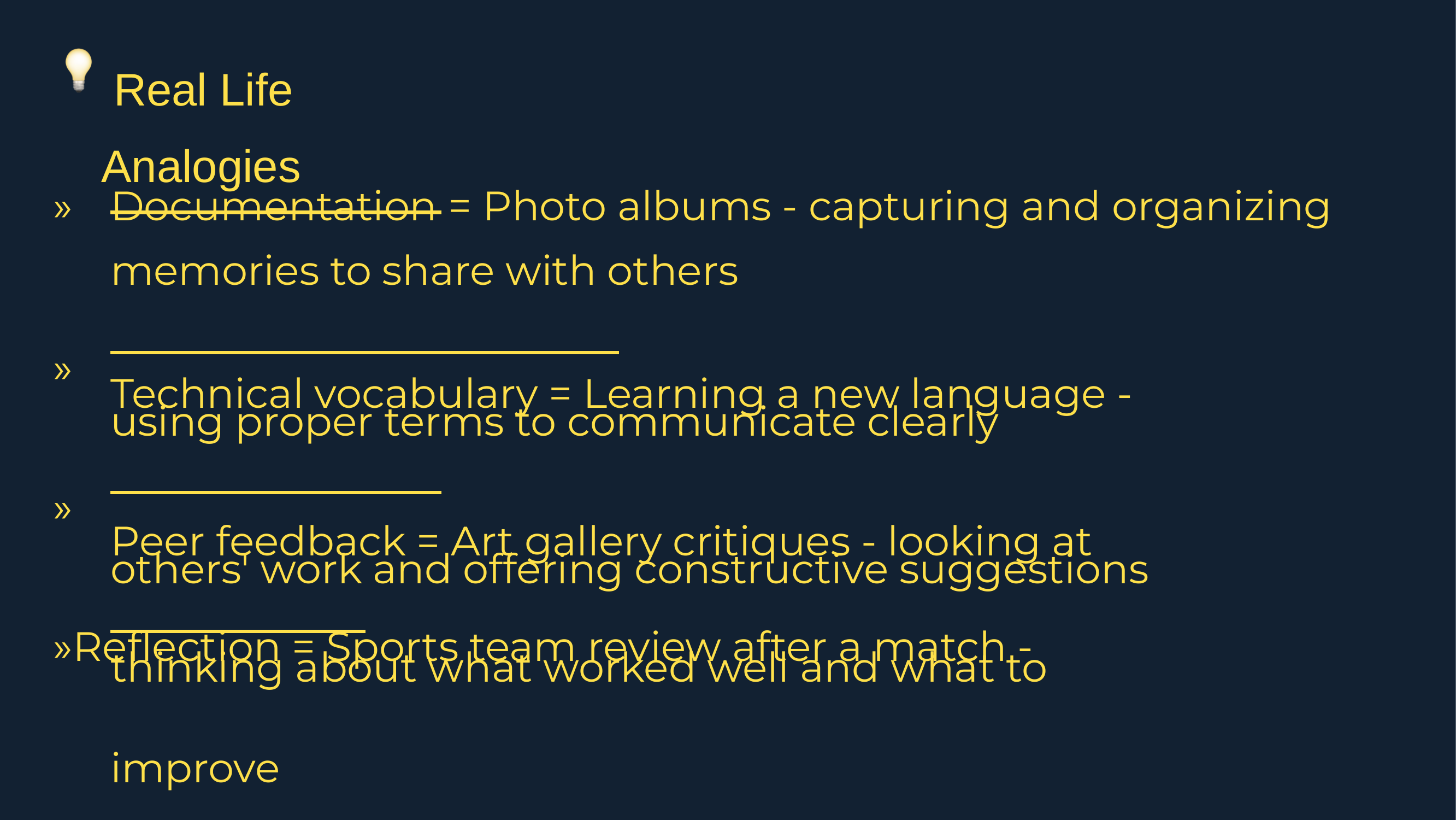

Real Life Analogies

»
Documentation = Photo albums - capturing and organizing memories to share with others
Technical vocabulary = Learning a new language -
using proper terms to communicate clearly
Peer feedback = Art gallery critiques - looking at
others' work and offering constructive suggestions

»

»

»Reﬂection = Sports team review after a match -

thinking about what worked well and what to
improve